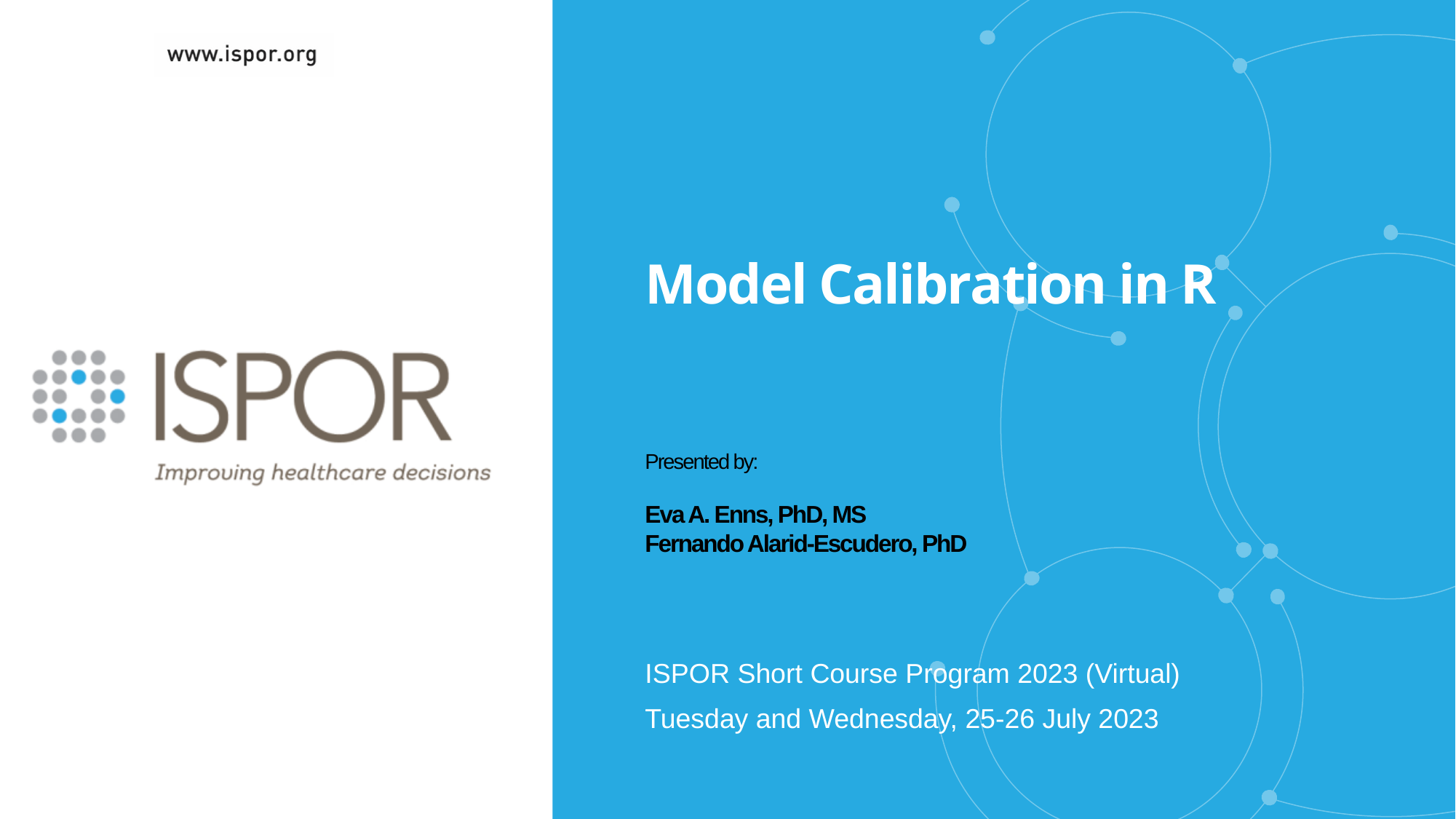

# Model Calibration in R
Presented by:

Eva A. Enns, PhD, MS
Fernando Alarid-Escudero, PhD
ISPOR Short Course Program 2023 (Virtual)
Tuesday and Wednesday, 25-26 July 2023